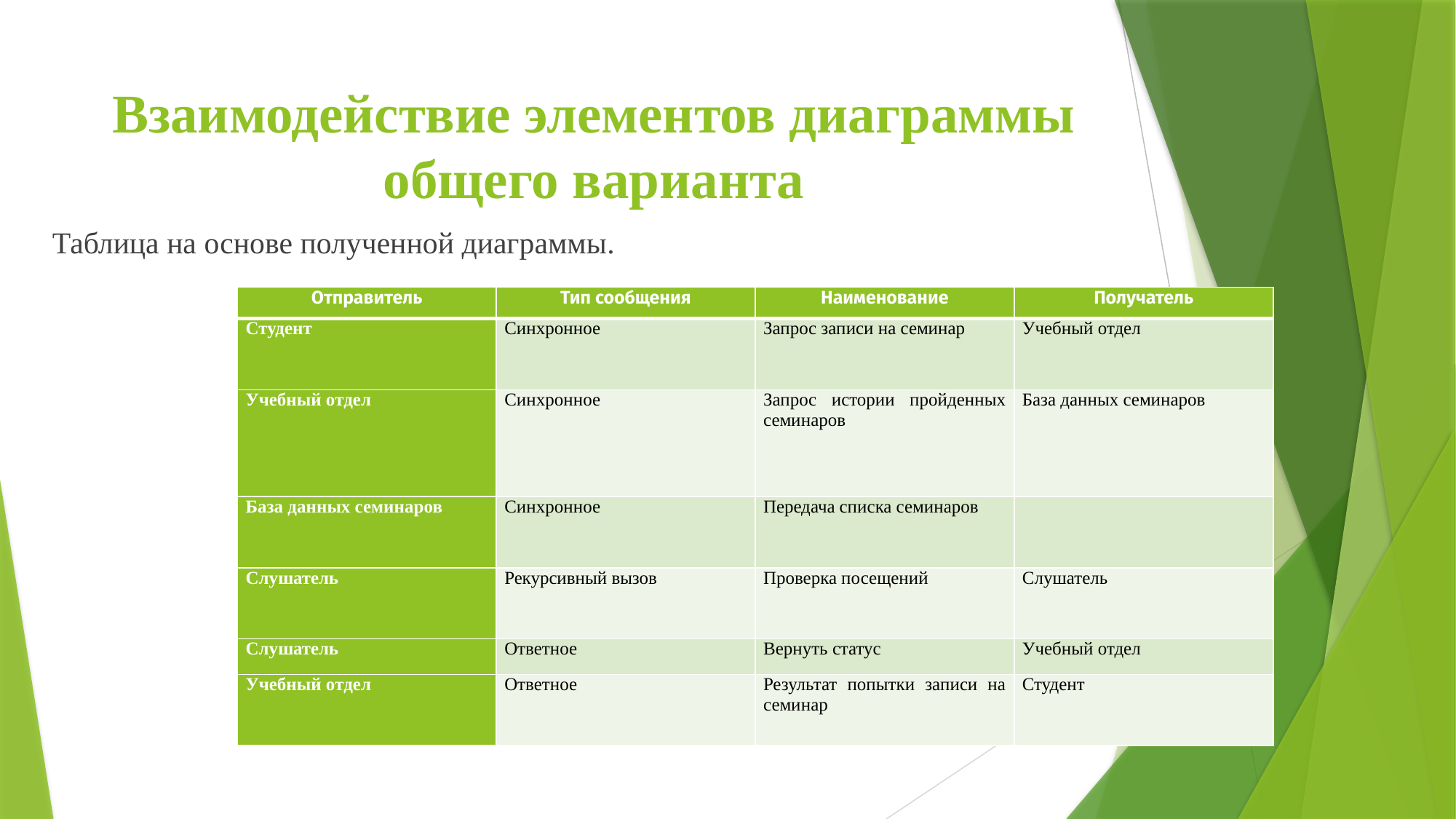

# Взаимодействие элементов диаграммы общего варианта
Таблица на основе полученной диаграммы.
| Отправитель | Тип сообщения | Наименование | Получатель |
| --- | --- | --- | --- |
| Студент | Синхронное | Запрос записи на семинар | Учебный отдел |
| Учебный отдел | Синхронное | Запрос истории пройденных семинаров | База данных семинаров |
| База данных семинаров | Синхронное | Передача списка семинаров |  |
| Слушатель | Рекурсивный вызов | Проверка посещений | Слушатель |
| Слушатель | Ответное | Вернуть статус | Учебный отдел |
| Учебный отдел | Ответное | Результат попытки записи на семинар | Студент |